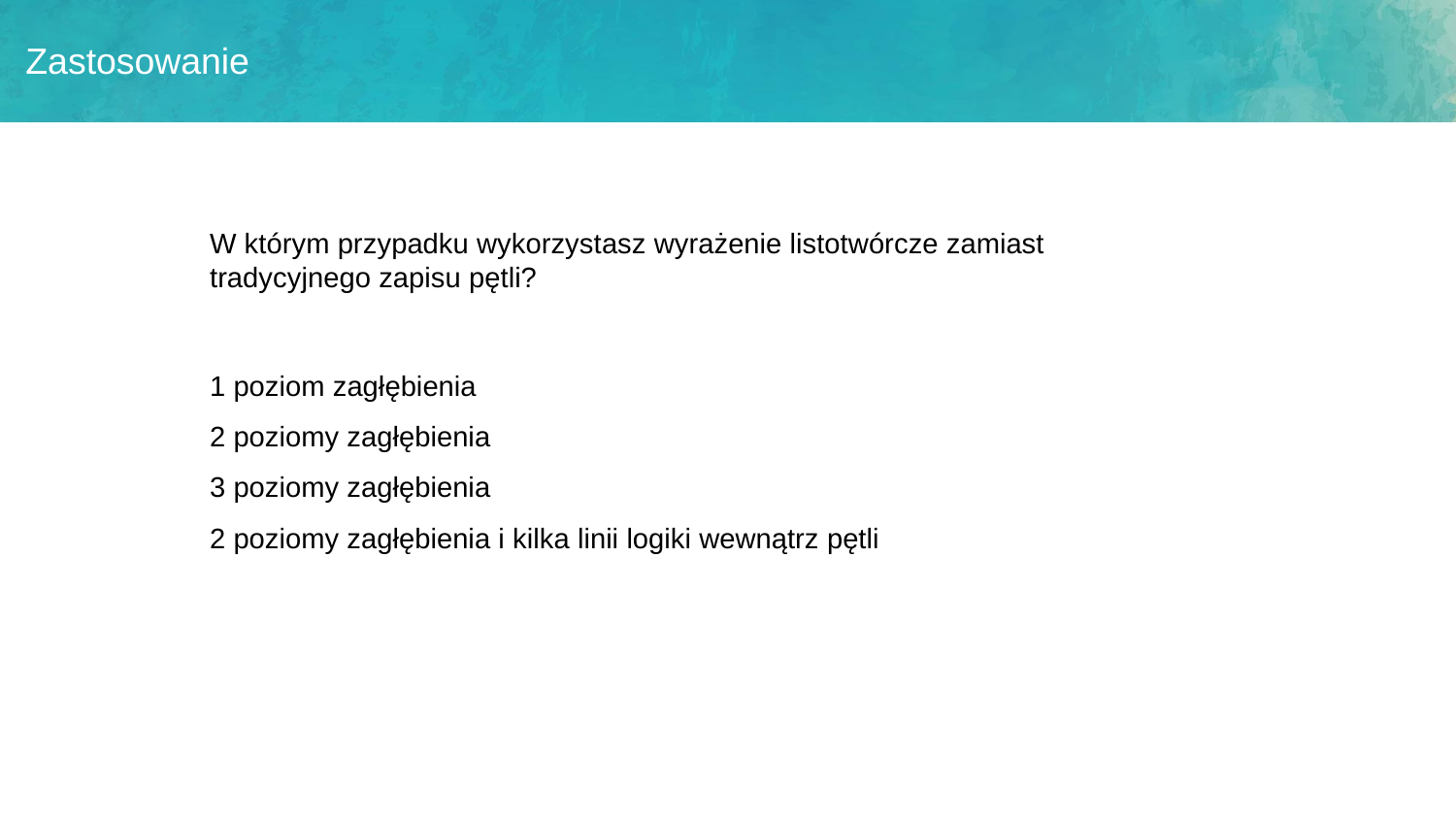

# Zastosowanie
W którym przypadku wykorzystasz wyrażenie listotwórcze zamiast tradycyjnego zapisu pętli?
1 poziom zagłębienia
2 poziomy zagłębienia
3 poziomy zagłębienia
2 poziomy zagłębienia i kilka linii logiki wewnątrz pętli